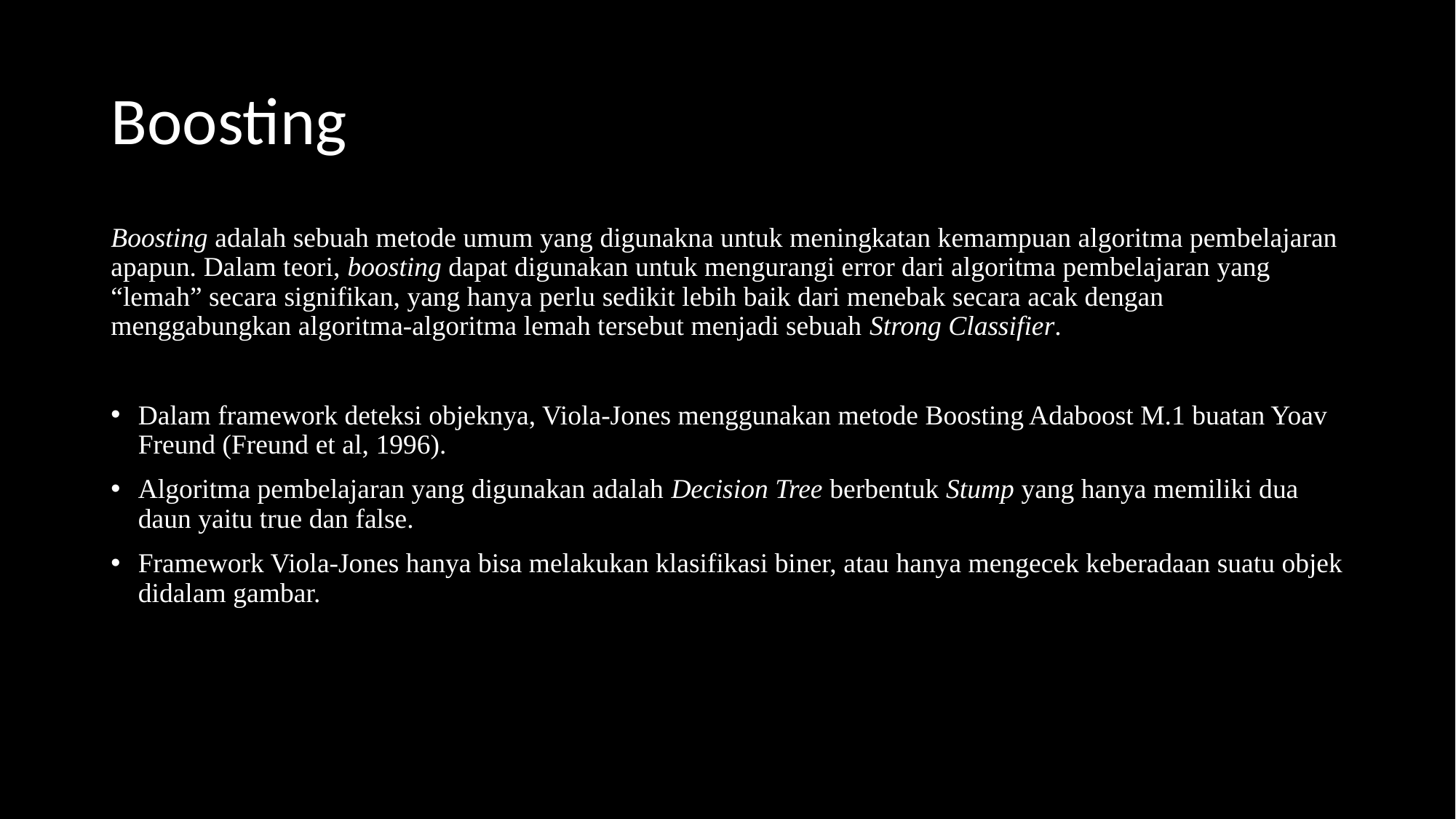

# Boosting
Boosting adalah sebuah metode umum yang digunakna untuk meningkatan kemampuan algoritma pembelajaran apapun. Dalam teori, boosting dapat digunakan untuk mengurangi error dari algoritma pembelajaran yang “lemah” secara signifikan, yang hanya perlu sedikit lebih baik dari menebak secara acak dengan menggabungkan algoritma-algoritma lemah tersebut menjadi sebuah Strong Classifier.

Dalam framework deteksi objeknya, Viola-Jones menggunakan metode Boosting Adaboost M.1 buatan Yoav Freund (Freund et al, 1996).
Algoritma pembelajaran yang digunakan adalah Decision Tree berbentuk Stump yang hanya memiliki dua daun yaitu true dan false.
Framework Viola-Jones hanya bisa melakukan klasifikasi biner, atau hanya mengecek keberadaan suatu objek didalam gambar.